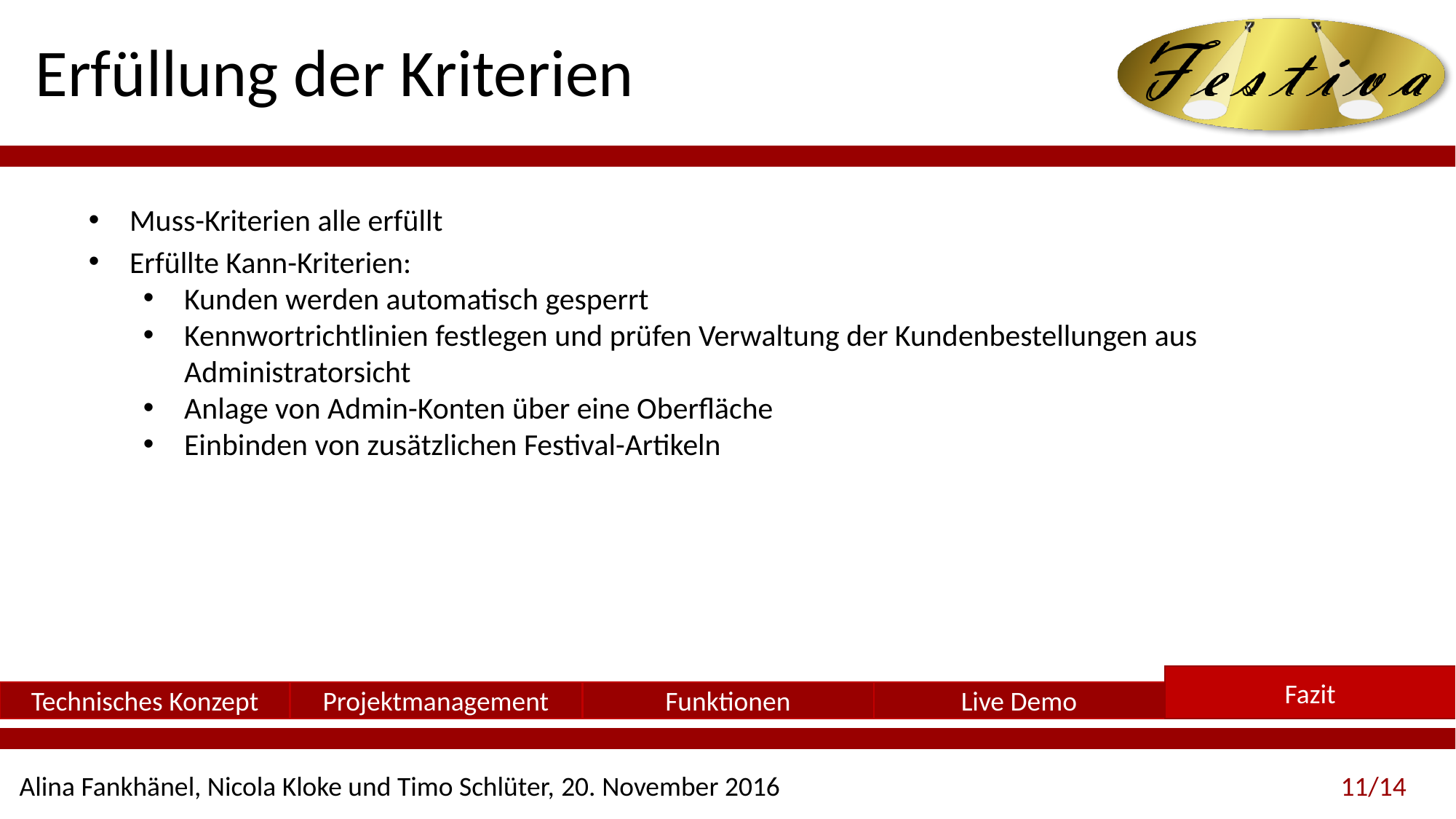

# Erfüllung der Kriterien
Muss-Kriterien alle erfüllt
Erfüllte Kann-Kriterien:
Kunden werden automatisch gesperrt
Kennwortrichtlinien festlegen und prüfen Verwaltung der Kundenbestellungen aus Administratorsicht
Anlage von Admin-Konten über eine Oberfläche
Einbinden von zusätzlichen Festival-Artikeln

Fazit
Technisches Konzept
Projektmanagement
Funktionen
Live Demo